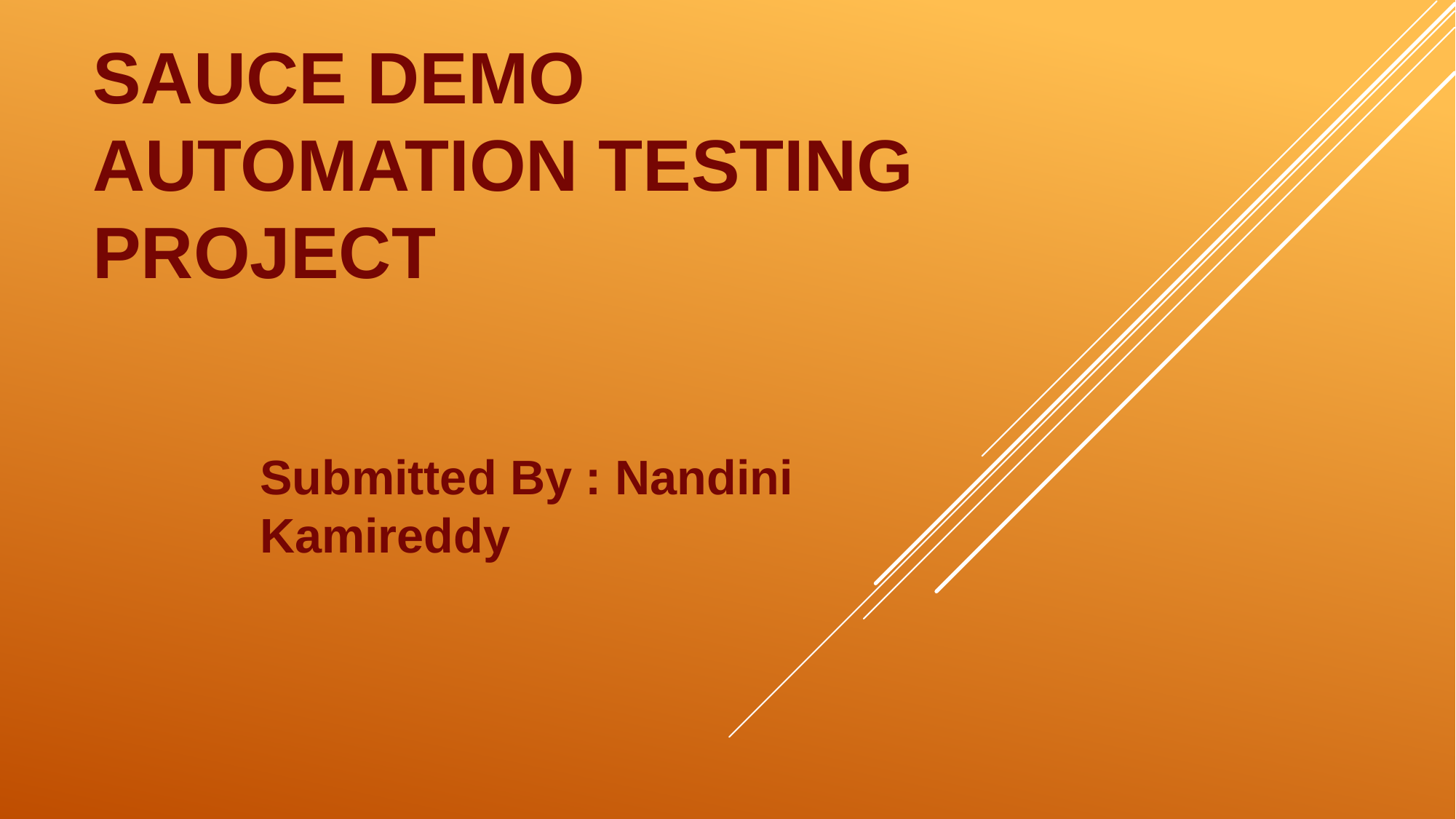

# Sauce Demo Automation Testing Project
Submitted By : Nandini Kamireddy